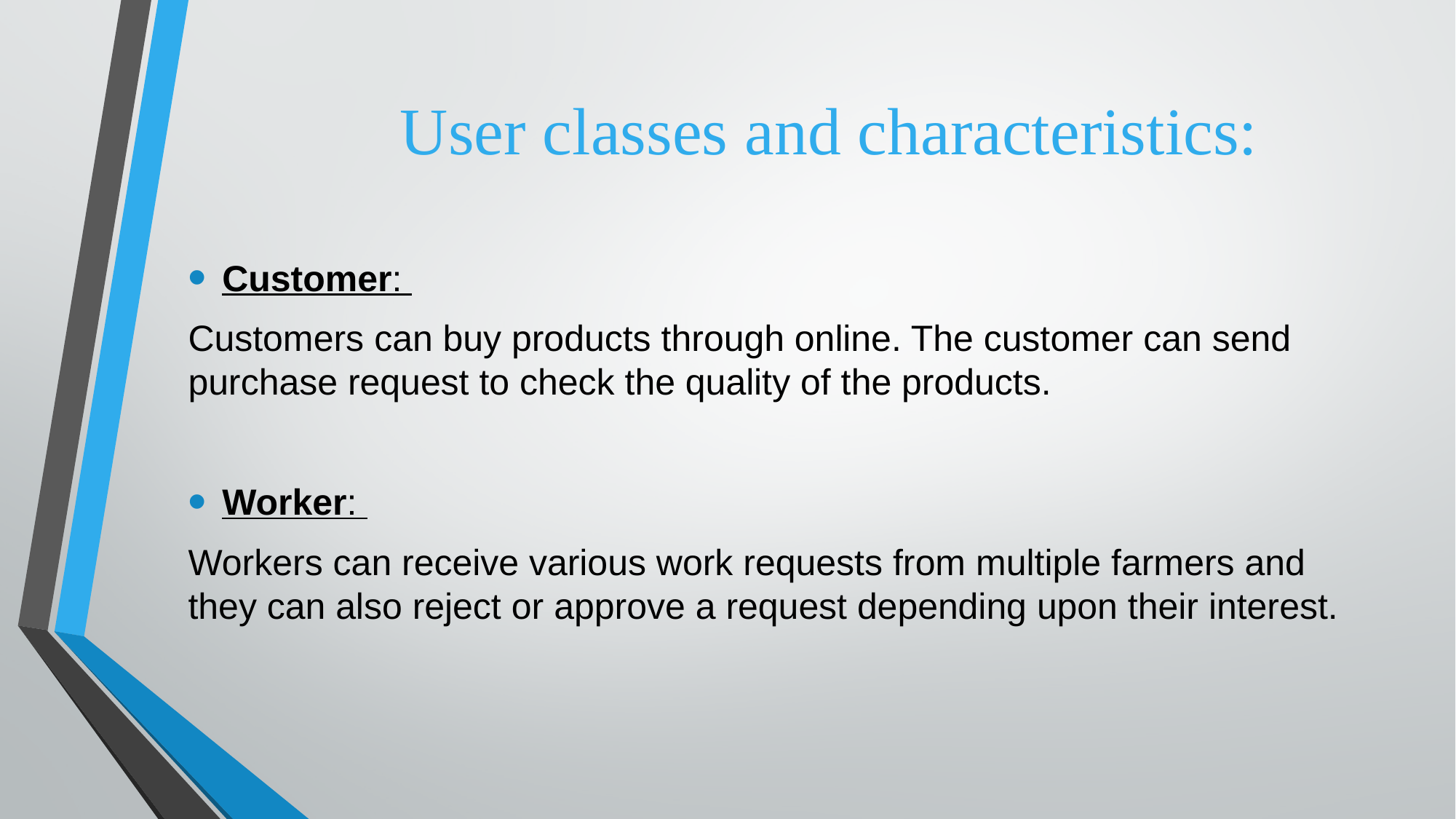

# User classes and characteristics:
Customer:
Customers can buy products through online. The customer can send purchase request to check the quality of the products.

Worker:
Workers can receive various work requests from multiple farmers and they can also reject or approve a request depending upon their interest.